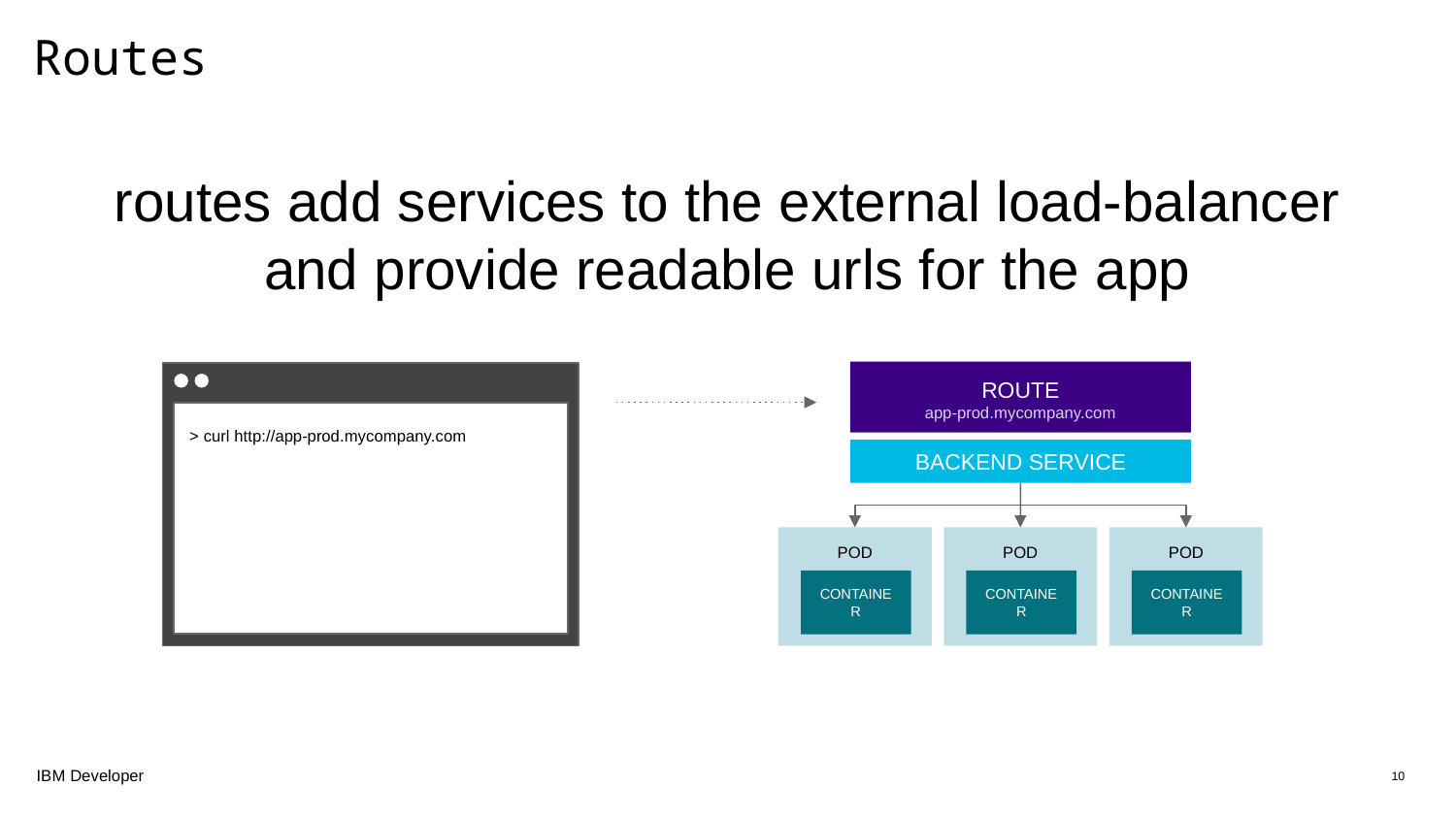

# Routes
routes add services to the external load-balancer and provide readable urls for the app
ROUTE
app-prod.mycompany.com

> curl http://app-prod.mycompany.com
BACKEND SERVICE
POD
POD
POD
CONTAINER
CONTAINER
CONTAINER
IBM Developer
10